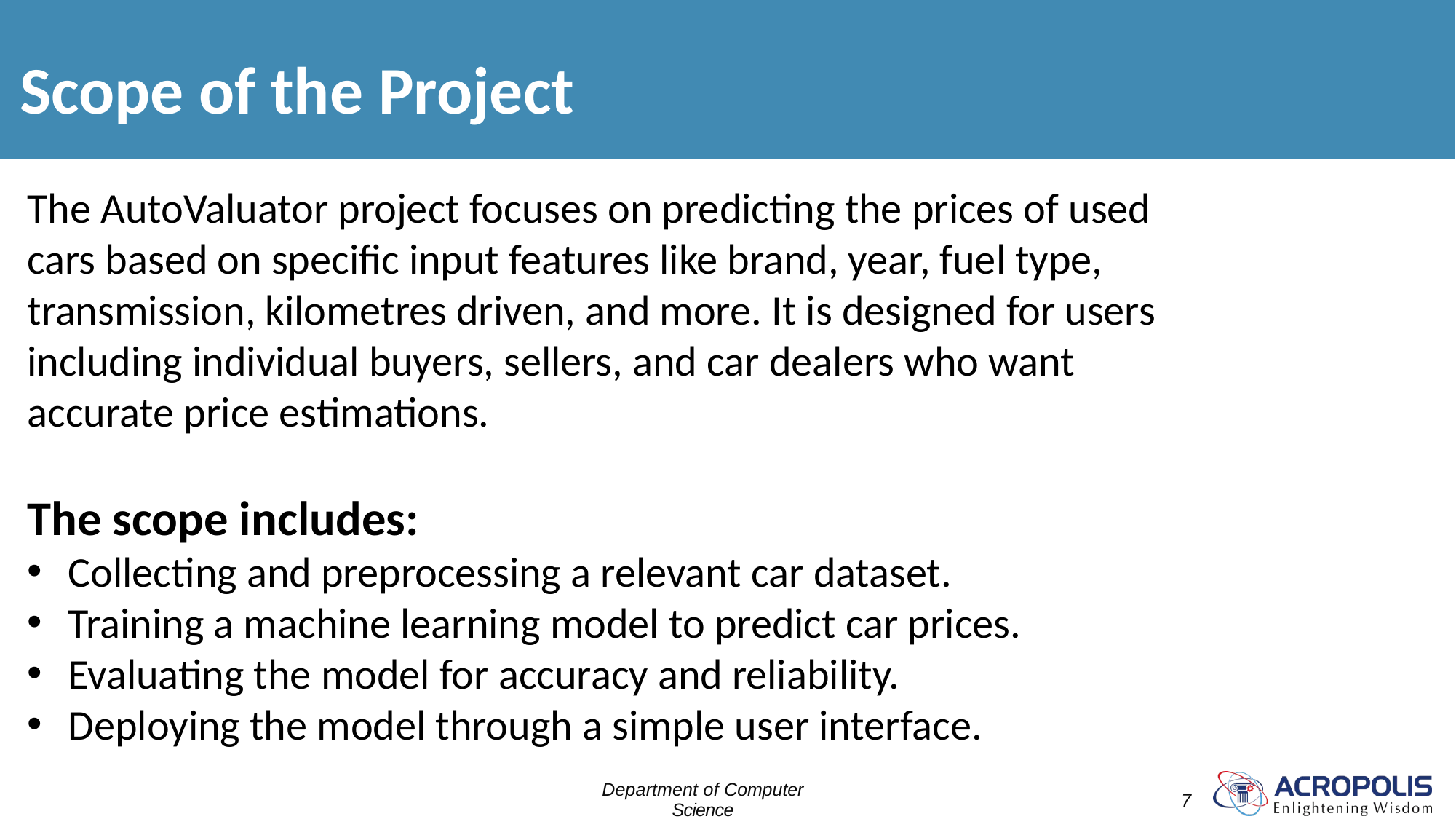

# Scope of the Project
The AutoValuator project focuses on predicting the prices of used cars based on specific input features like brand, year, fuel type, transmission, kilometres driven, and more. It is designed for users including individual buyers, sellers, and car dealers who want accurate price estimations.

The scope includes:
Collecting and preprocessing a relevant car dataset.
Training a machine learning model to predict car prices.
Evaluating the model for accuracy and reliability.
Deploying the model through a simple user interface.

Department of Computer Science
Engineering

7